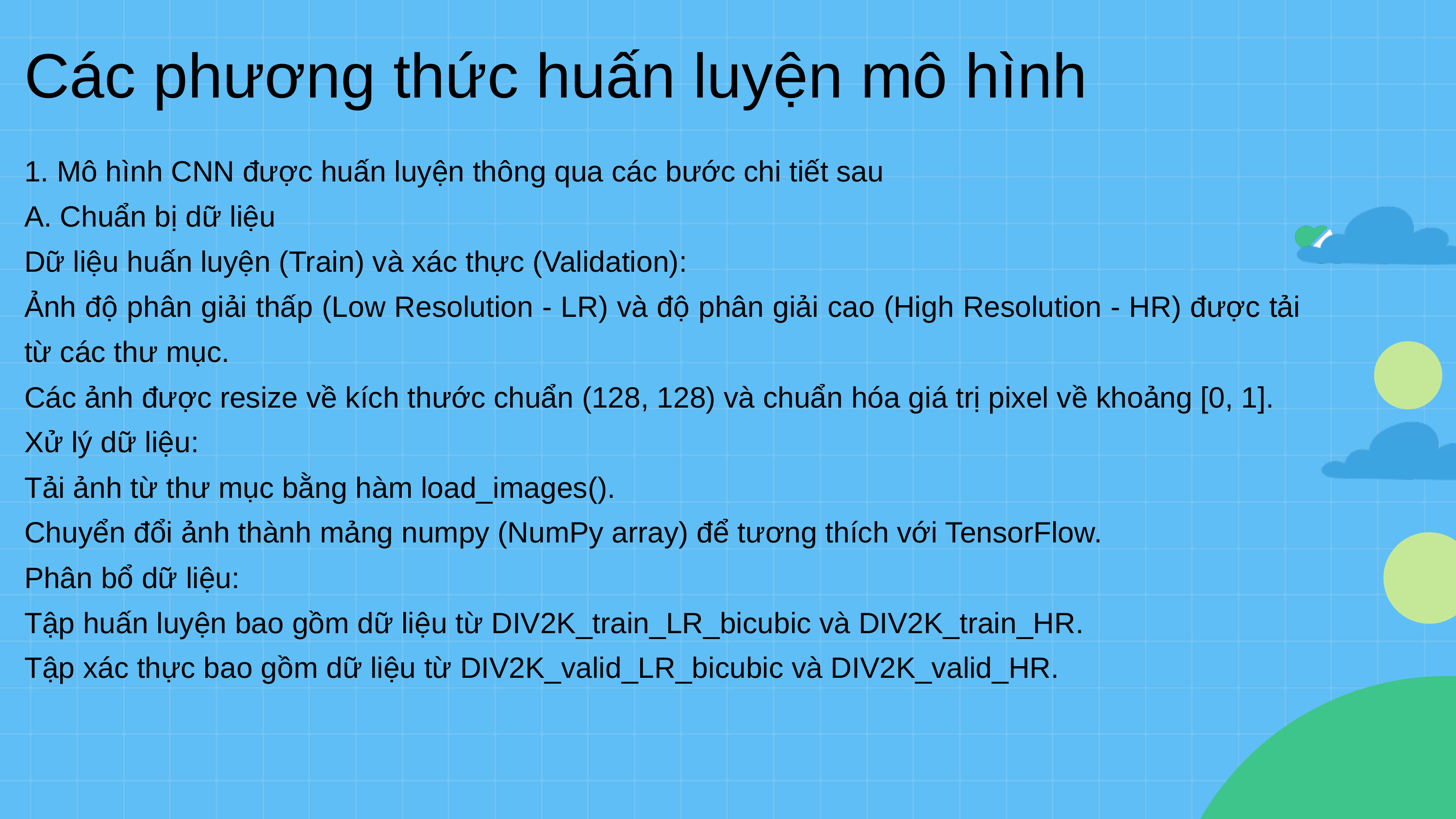

Các phương thức huấn luyện mô hình
1. Mô hình CNN được huấn luyện thông qua các bước chi tiết sau
A. Chuẩn bị dữ liệu
Dữ liệu huấn luyện (Train) và xác thực (Validation):
Ảnh độ phân giải thấp (Low Resolution - LR) và độ phân giải cao (High Resolution - HR) được tải từ các thư mục.
Các ảnh được resize về kích thước chuẩn (128, 128) và chuẩn hóa giá trị pixel về khoảng [0, 1].
Xử lý dữ liệu:
Tải ảnh từ thư mục bằng hàm load_images().
Chuyển đổi ảnh thành mảng numpy (NumPy array) để tương thích với TensorFlow.
Phân bổ dữ liệu:
Tập huấn luyện bao gồm dữ liệu từ DIV2K_train_LR_bicubic và DIV2K_train_HR.
Tập xác thực bao gồm dữ liệu từ DIV2K_valid_LR_bicubic và DIV2K_valid_HR.